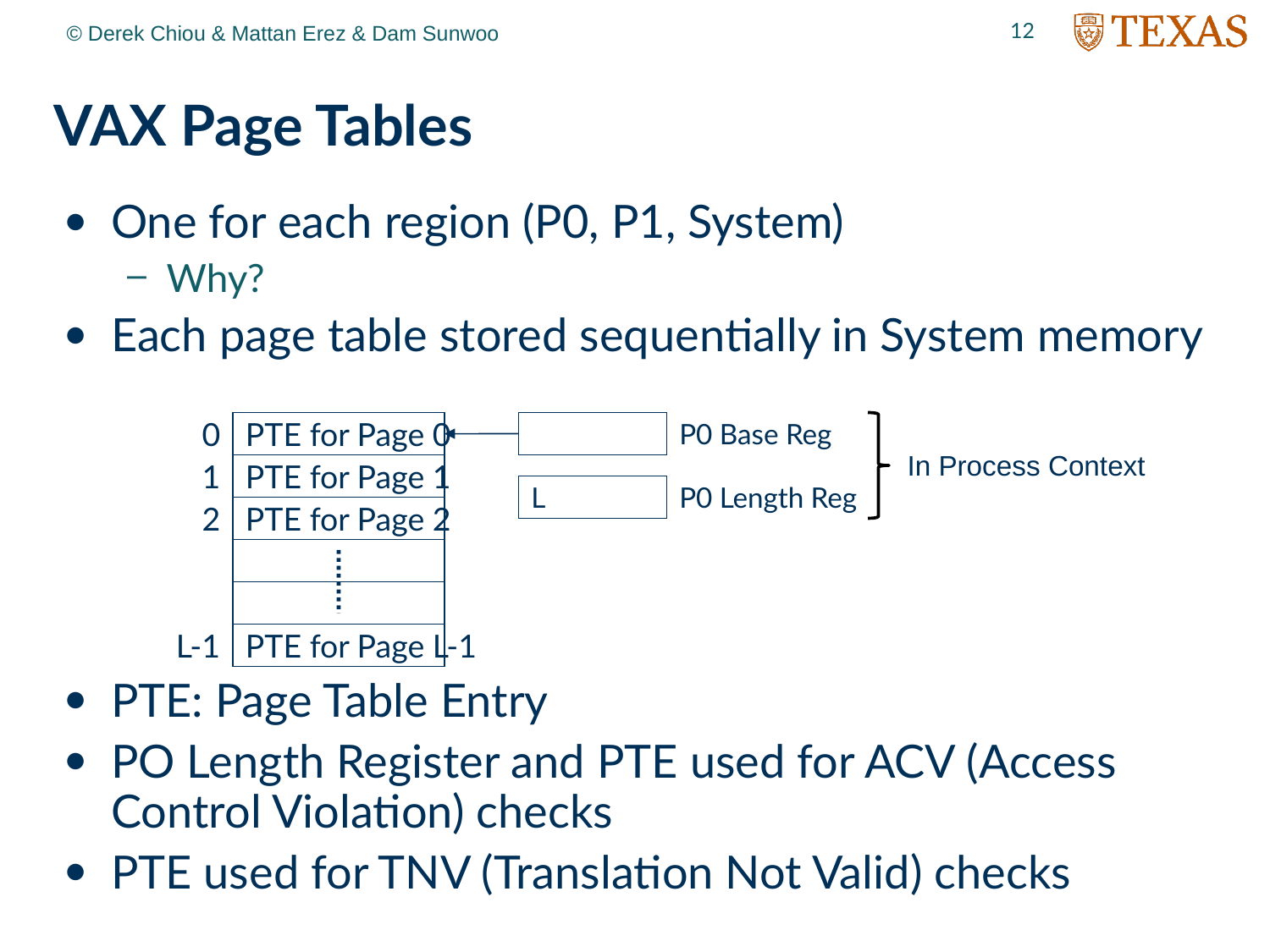

12
© Derek Chiou & Mattan Erez & Dam Sunwoo
# VAX Page Tables
One for each region (P0, P1, System)
Why?
Each page table stored sequentially in System memory

PTE: Page Table Entry
PO Length Register and PTE used for ACV (Access Control Violation) checks
PTE used for TNV (Translation Not Valid) checks
0
PTE for Page 0

P0 Base Reg

In Process Context
1
PTE for Page 1
L
P0 Length Reg
2
PTE for Page 2

L-1
PTE for Page L-1